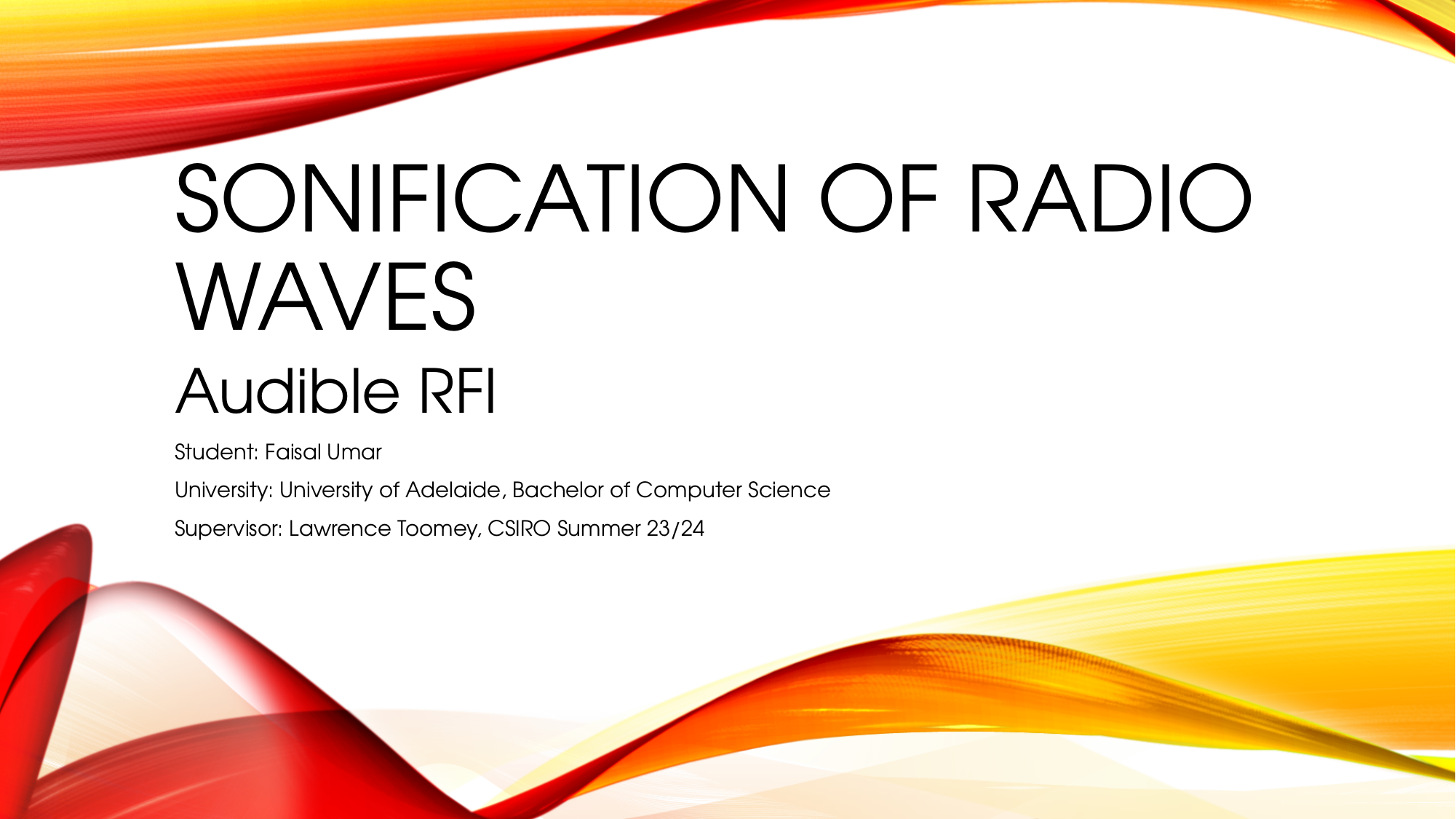

# Sonification of Radio Waves
Audible RFI
Student: Faisal Umar
University: University of Adelaide, Bachelor of Computer Science
Supervisor: Lawrence Toomey, CSIRO Summer 23/24